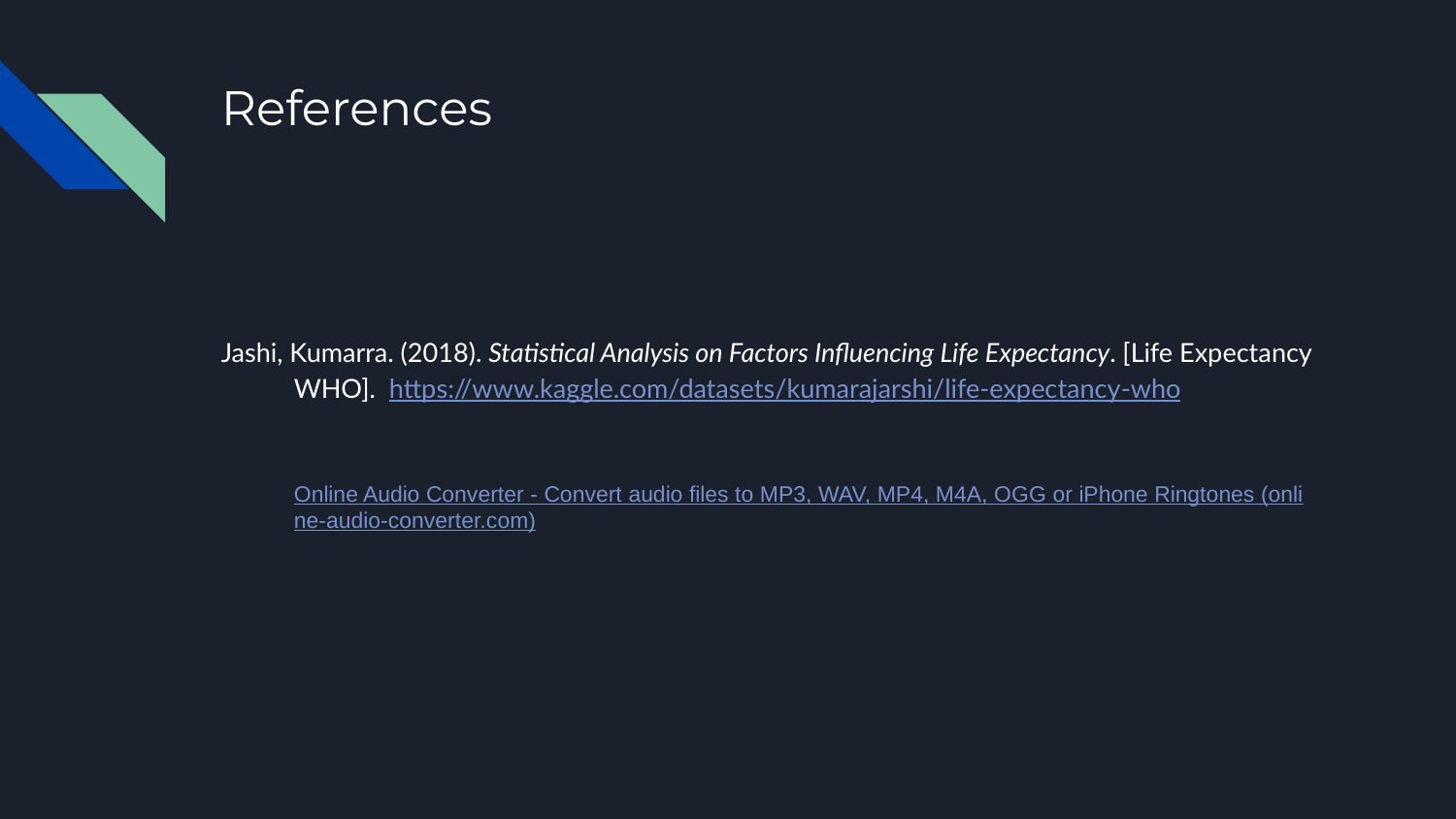

# References

Jashi, Kumarra. (2018). Statistical Analysis on Factors Influencing Life Expectancy. [Life Expectancy
WHO].  https://www.kaggle.com/datasets/kumarajarshi/life-expectancy-who

Online Audio Converter - Сonvert audio files to MP3, WAV, MP4, M4A, OGG or iPhone Ringtones (online-audio-converter.com)